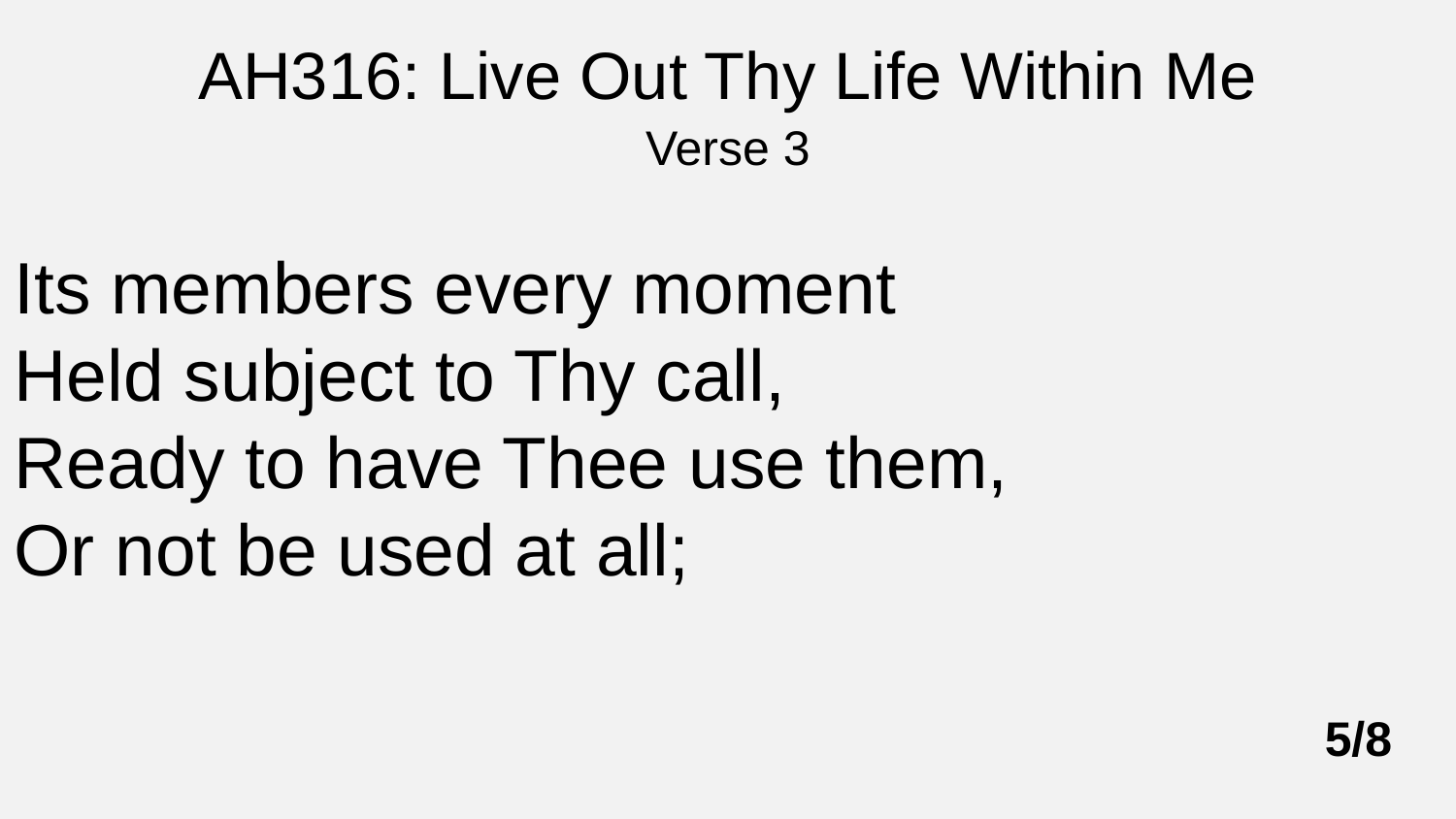

AH316: Live Out Thy Life Within Me
Verse 3
Its members every moment
Held subject to Thy call,
Ready to have Thee use them,
Or not be used at all;

5/8